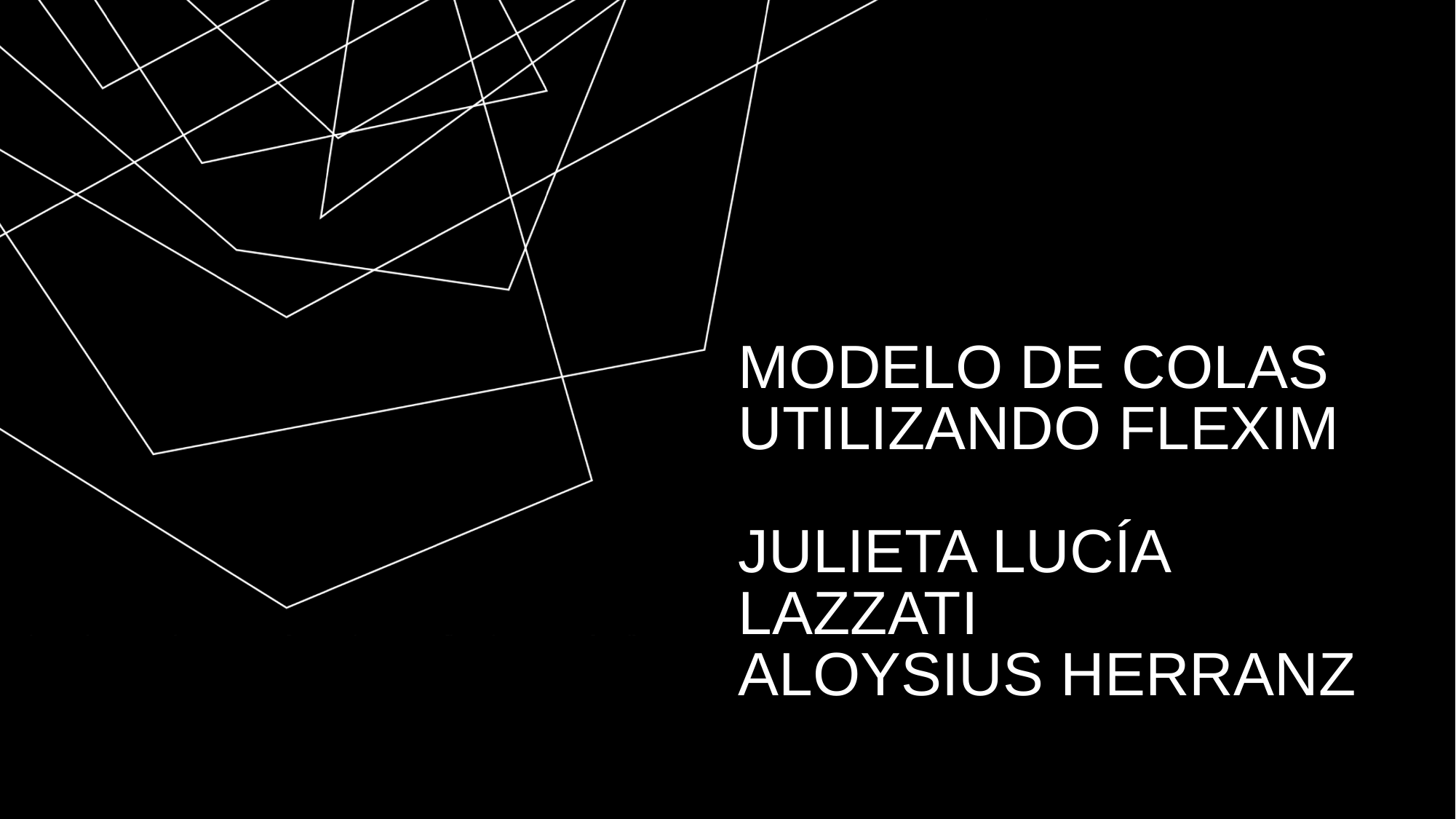

# MODELO DE COLAS UTILIZANDO FLEXIM julieta Lucía  lazzati ALOYSIUS Herranz